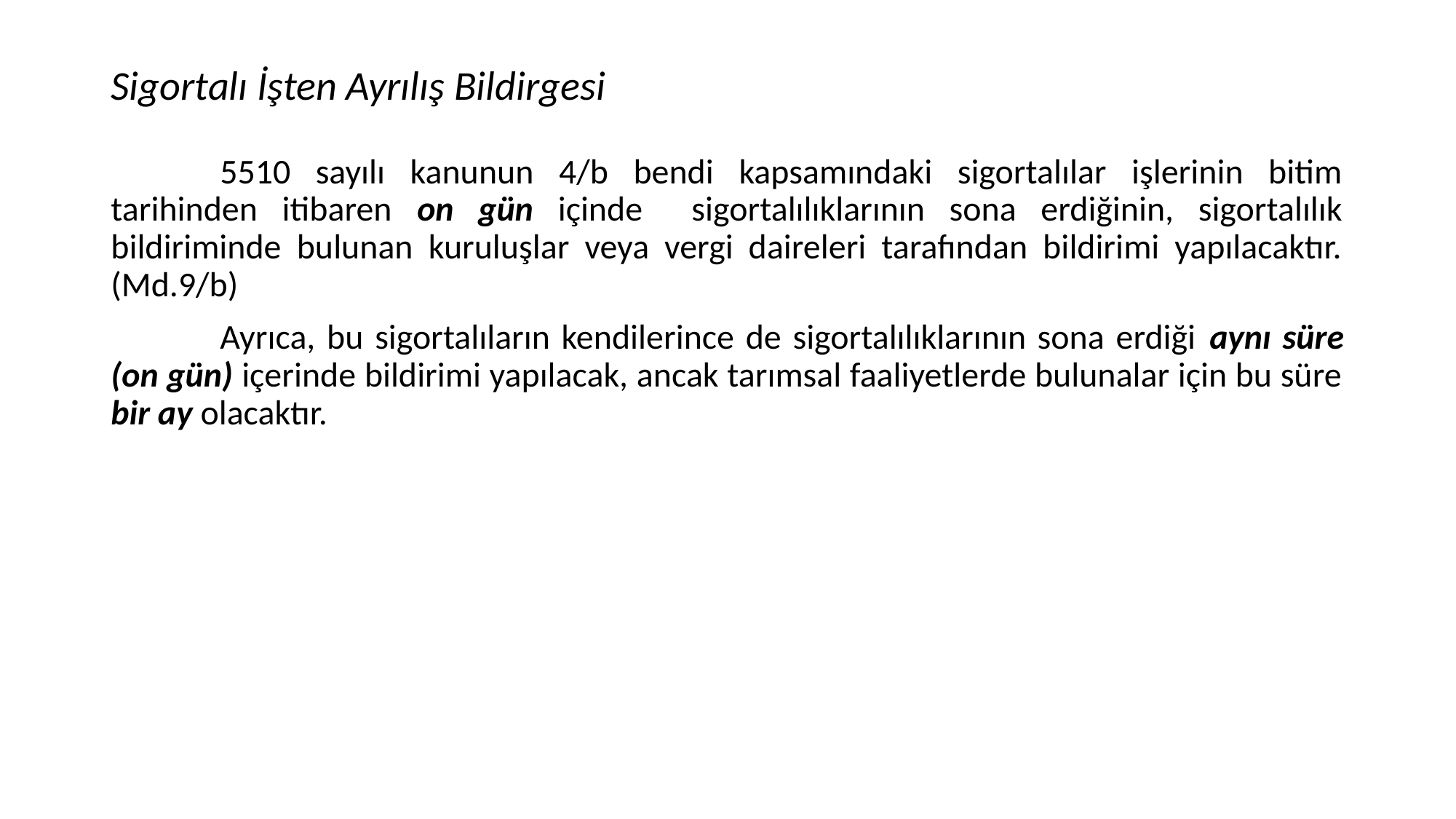

# Sigortalı İşten Ayrılış Bildirgesi
	5510 sayılı kanunun 4/b bendi kapsamındaki sigortalılar işlerinin bitim tarihinden itibaren on gün içinde  sigortalılıklarının sona erdiğinin, sigortalılık bildiriminde bulunan kuruluşlar veya vergi daireleri tarafından bildirimi yapılacaktır. (Md.9/b)
	Ayrıca, bu sigortalıların kendilerince de sigortalılıklarının sona erdiği aynı süre (on gün) içerinde bildirimi yapılacak, ancak tarımsal faaliyetlerde bulunalar için bu süre bir ay olacaktır.